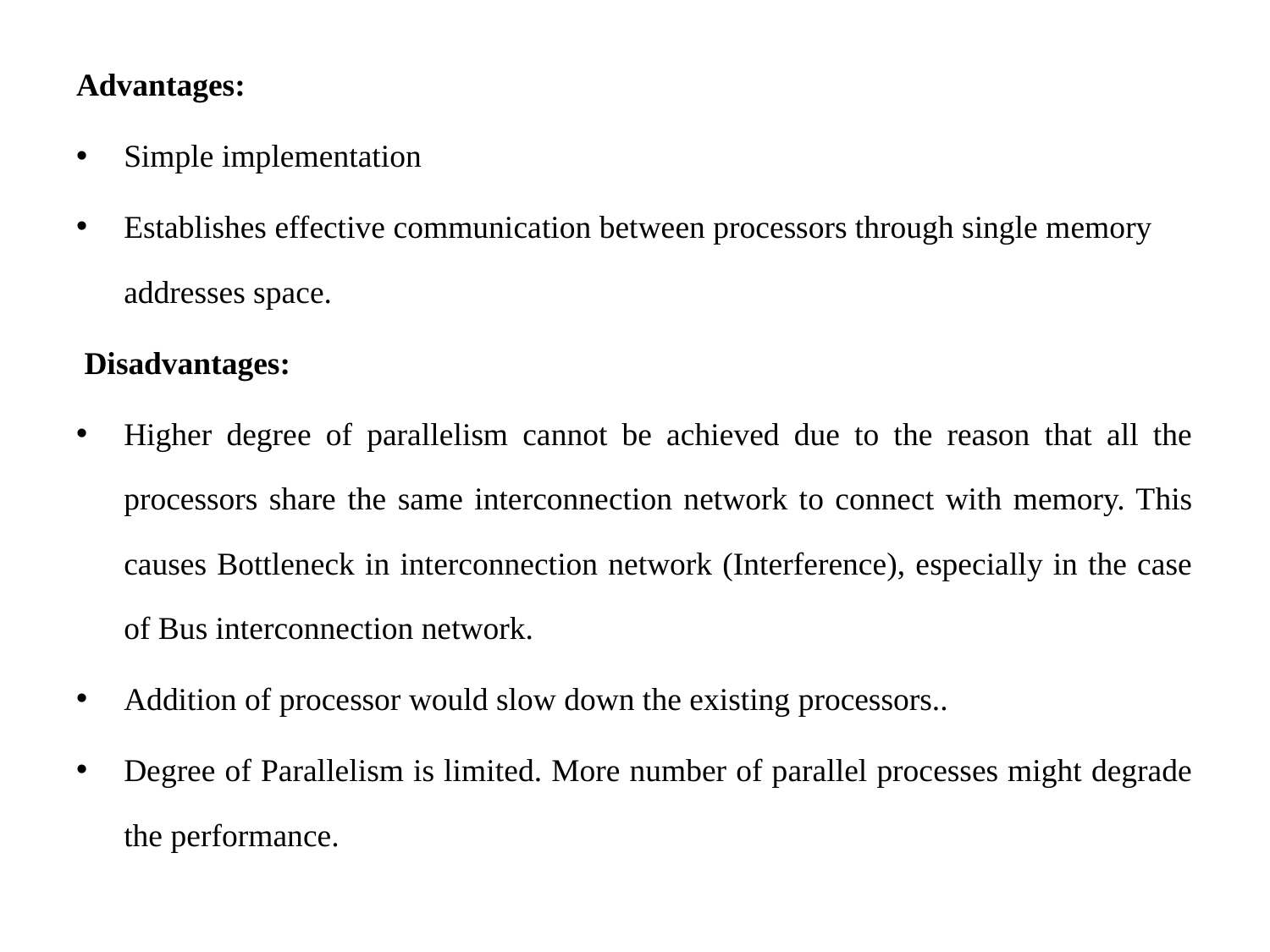

Advantages:
Simple implementation
Establishes effective communication between processors through single memory addresses space.
 Disadvantages:
Higher degree of parallelism cannot be achieved due to the reason that all the processors share the same interconnection network to connect with memory. This causes Bottleneck in interconnection network (Interference), especially in the case of Bus interconnection network.
Addition of processor would slow down the existing processors..
Degree of Parallelism is limited. More number of parallel processes might degrade the performance.